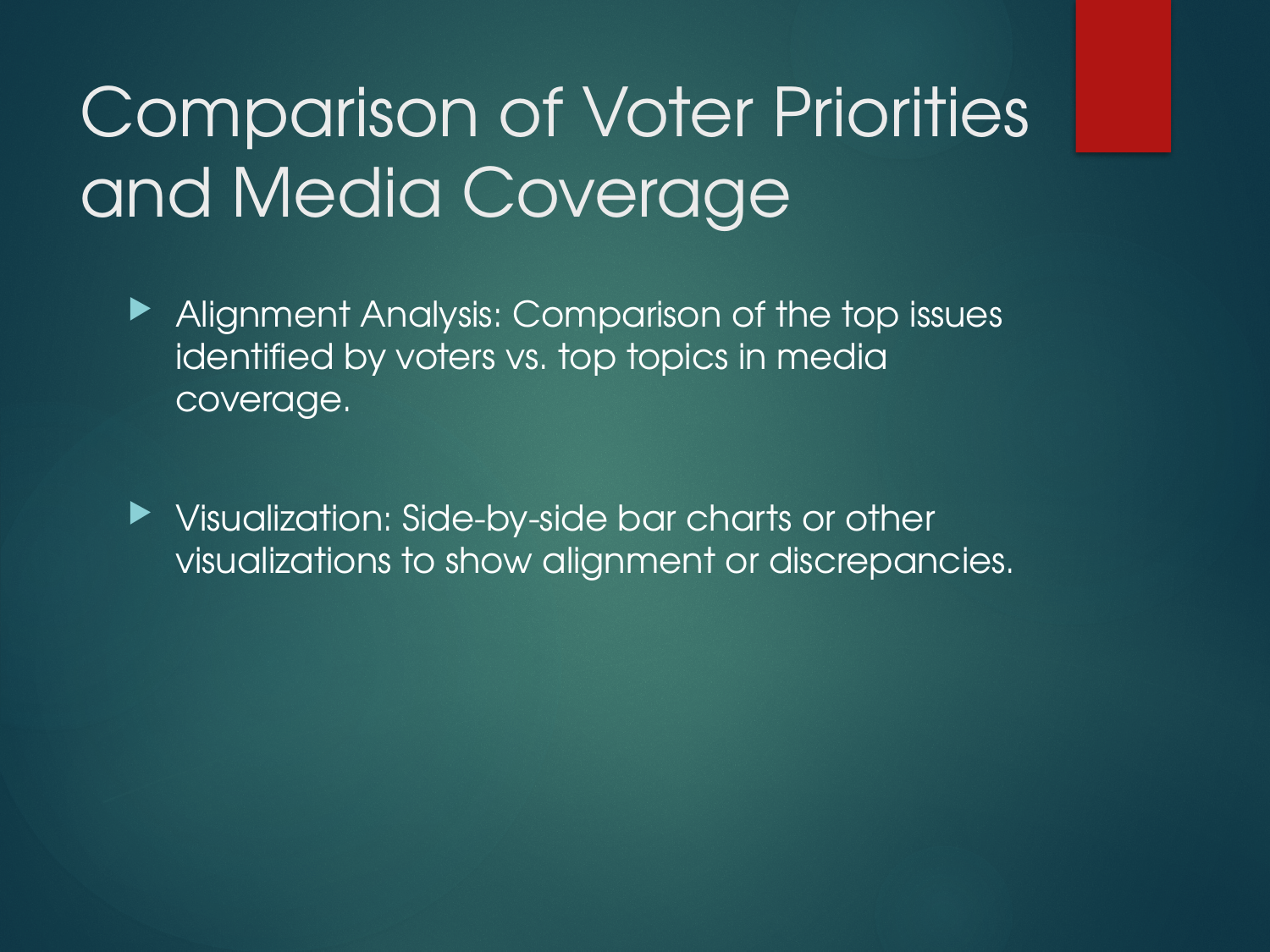

# Comparison of Voter Priorities and Media Coverage
Alignment Analysis: Comparison of the top issues identified by voters vs. top topics in media coverage.

Visualization: Side-by-side bar charts or other visualizations to show alignment or discrepancies.